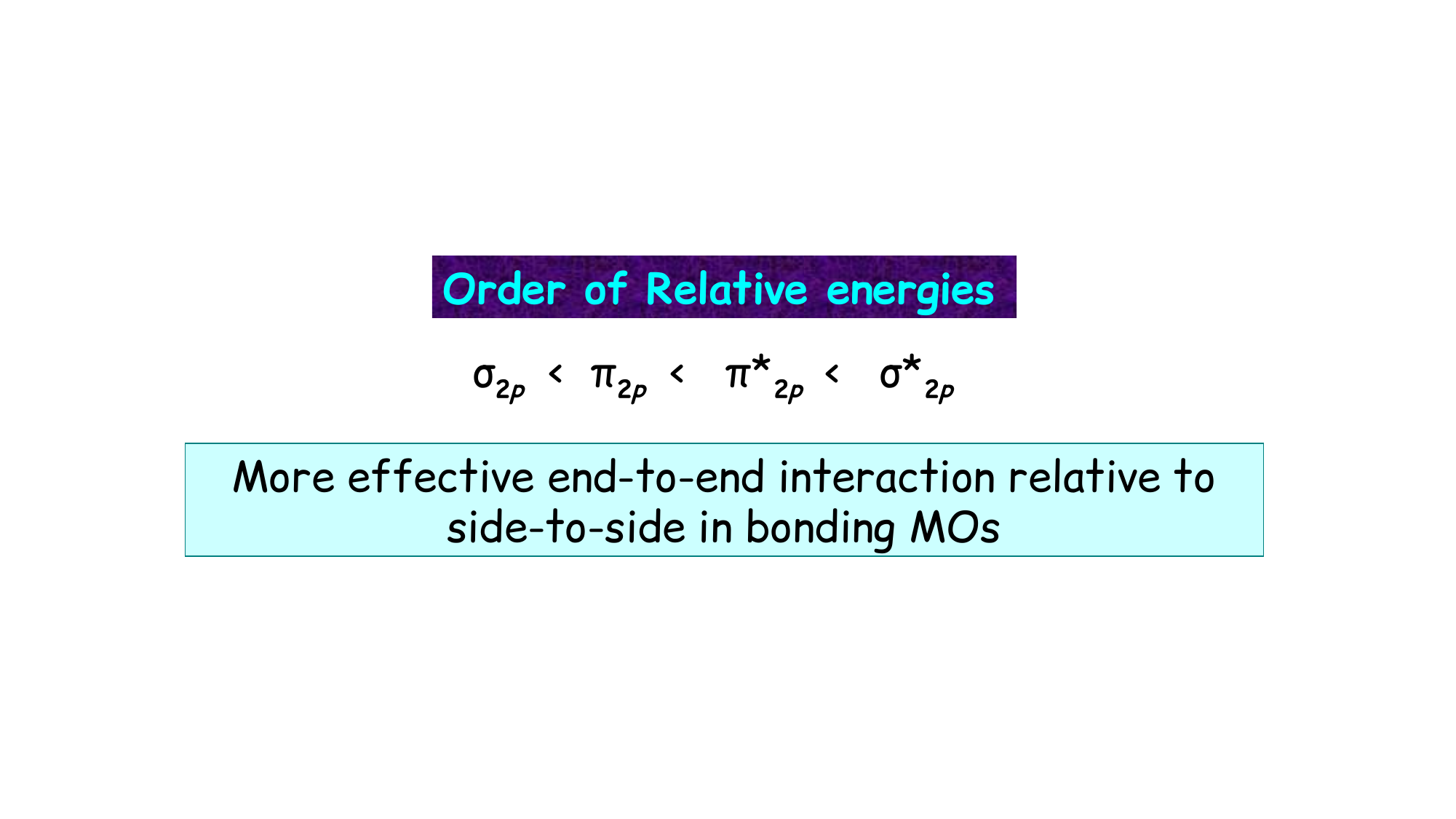

Order of Relative energies
σ2p  <  π2p  <   π*2p  <   σ*2p
More effective end-to-end interaction relative to side-to-side in bonding MOs